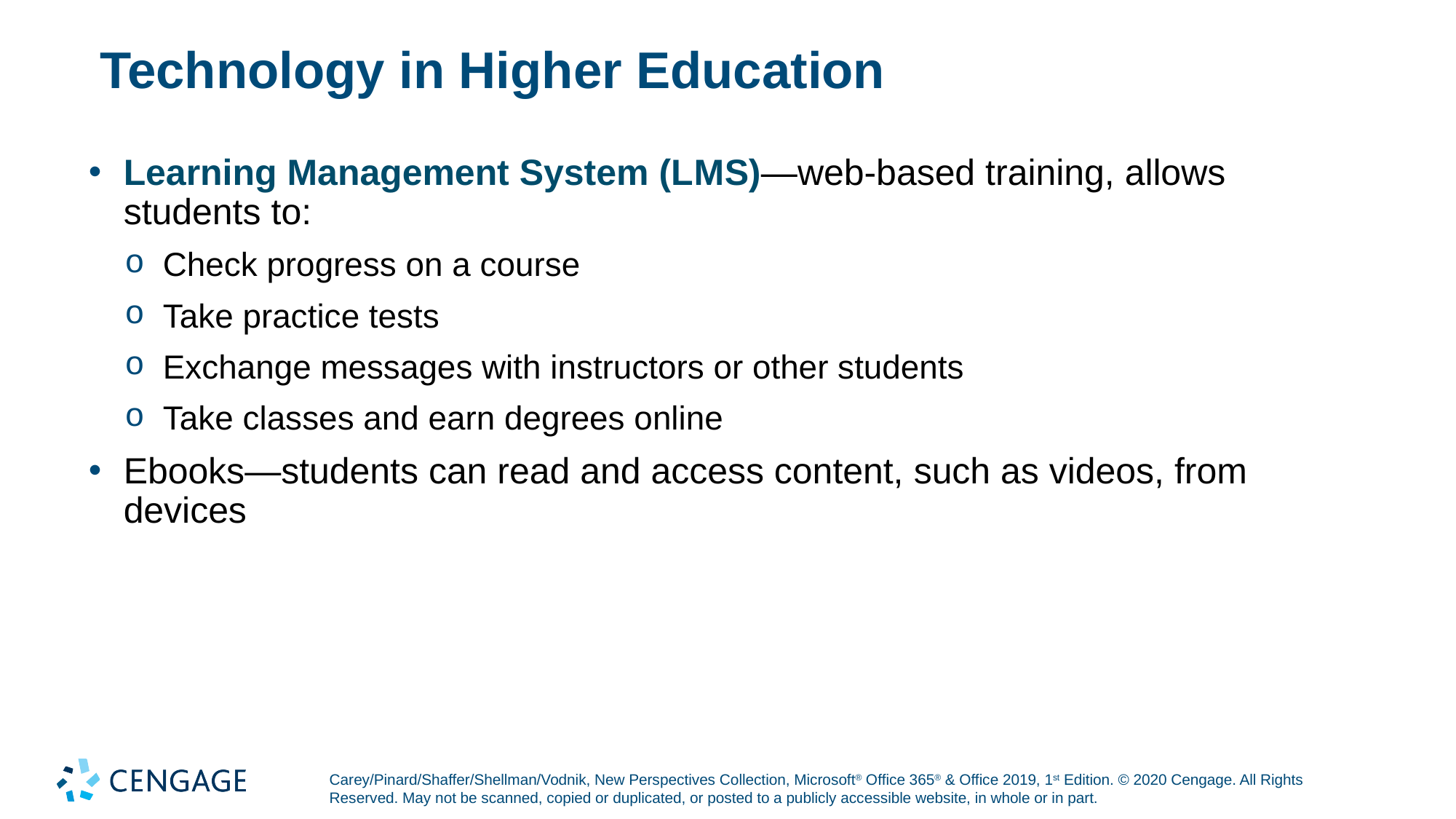

# Technology in Higher Education
Learning Management System (L M S)—web-based training, allows students to:
Check progress on a course
Take practice tests
Exchange messages with instructors or other students
Take classes and earn degrees online
Ebooks—students can read and access content, such as videos, from devices